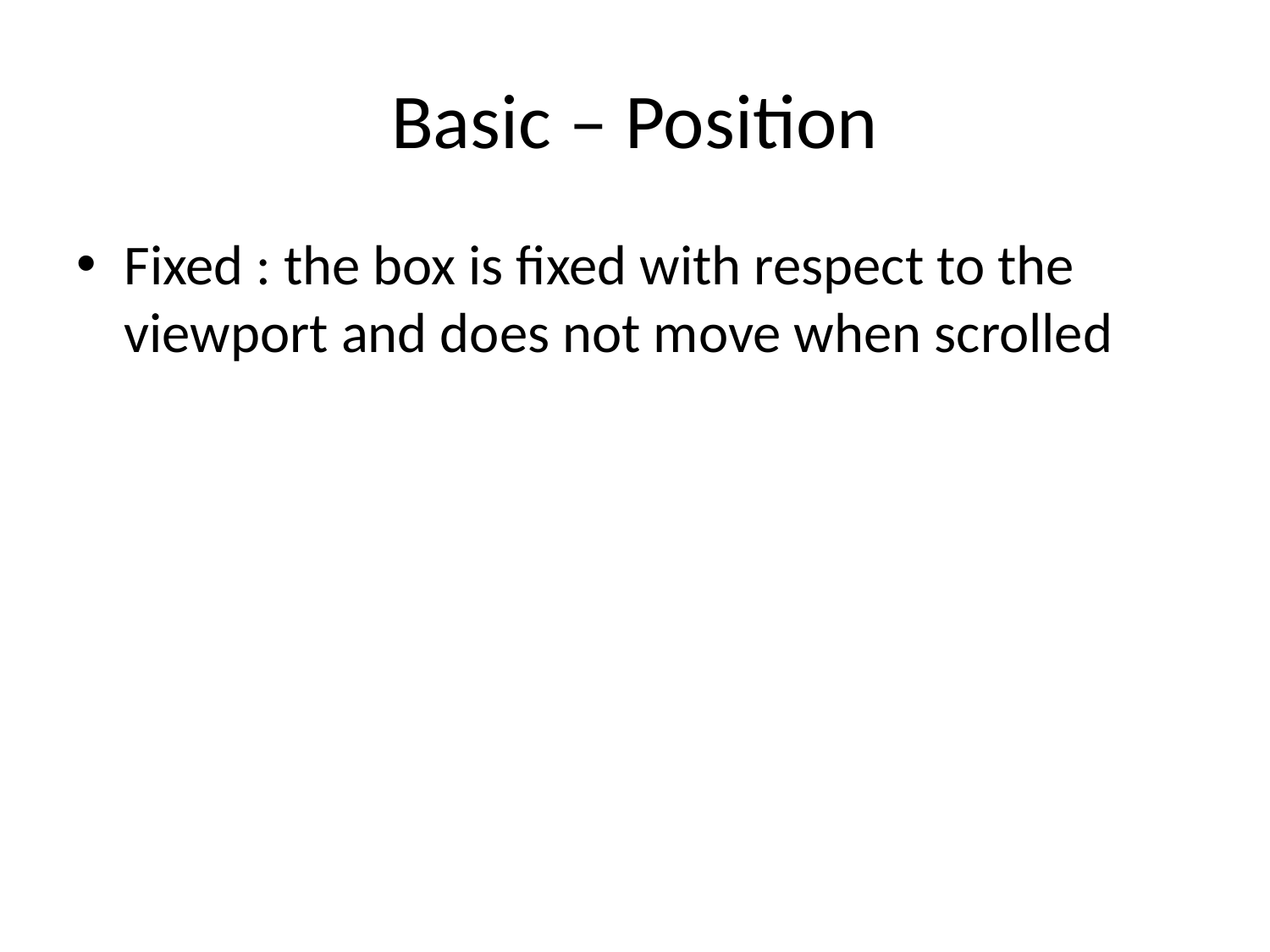

# Basic – Position
Fixed : the box is fixed with respect to the viewport and does not move when scrolled